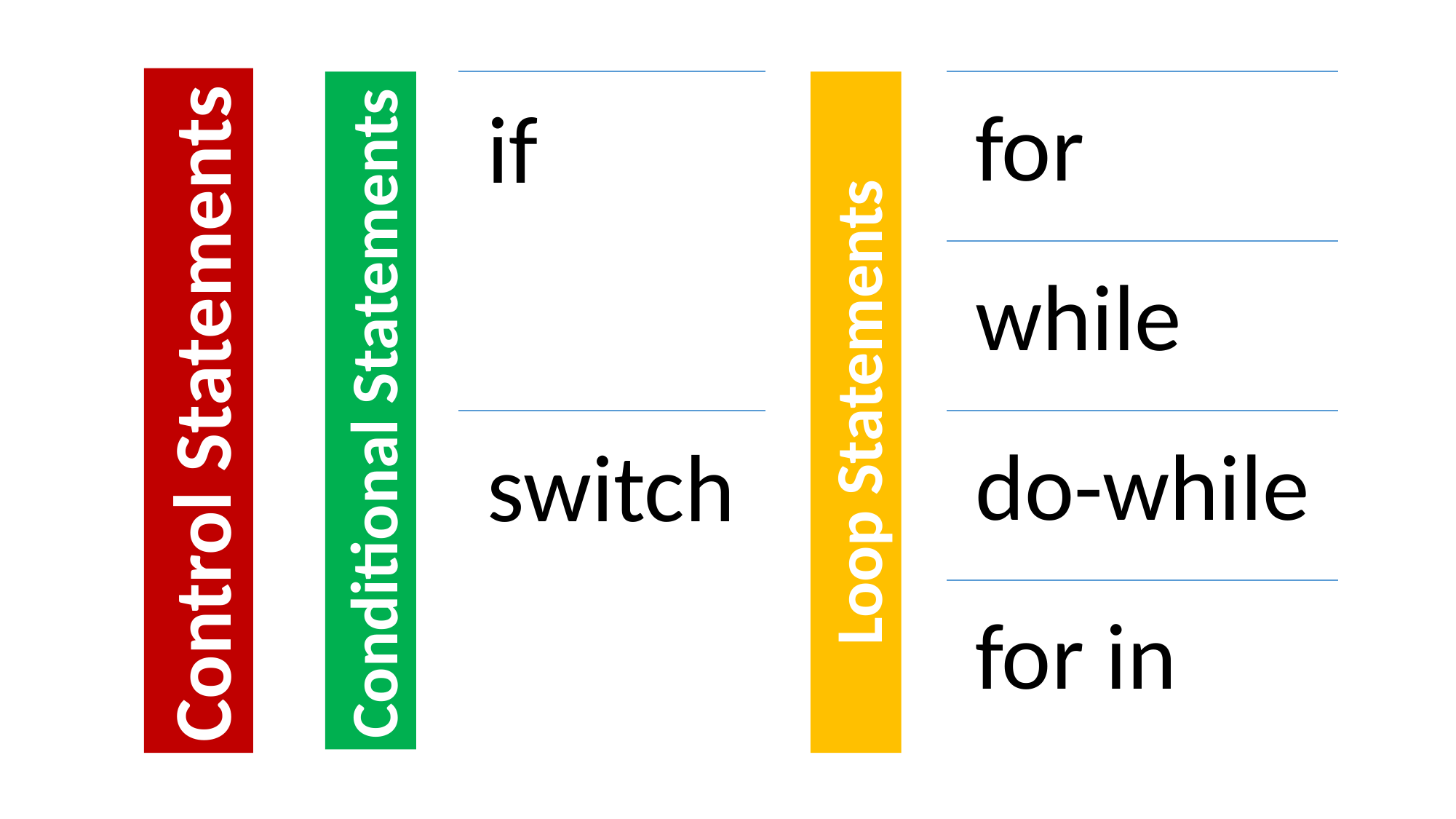

if

switch

for

while

do-while

for in
Control Statements
Conditional Statements
Loop Statements